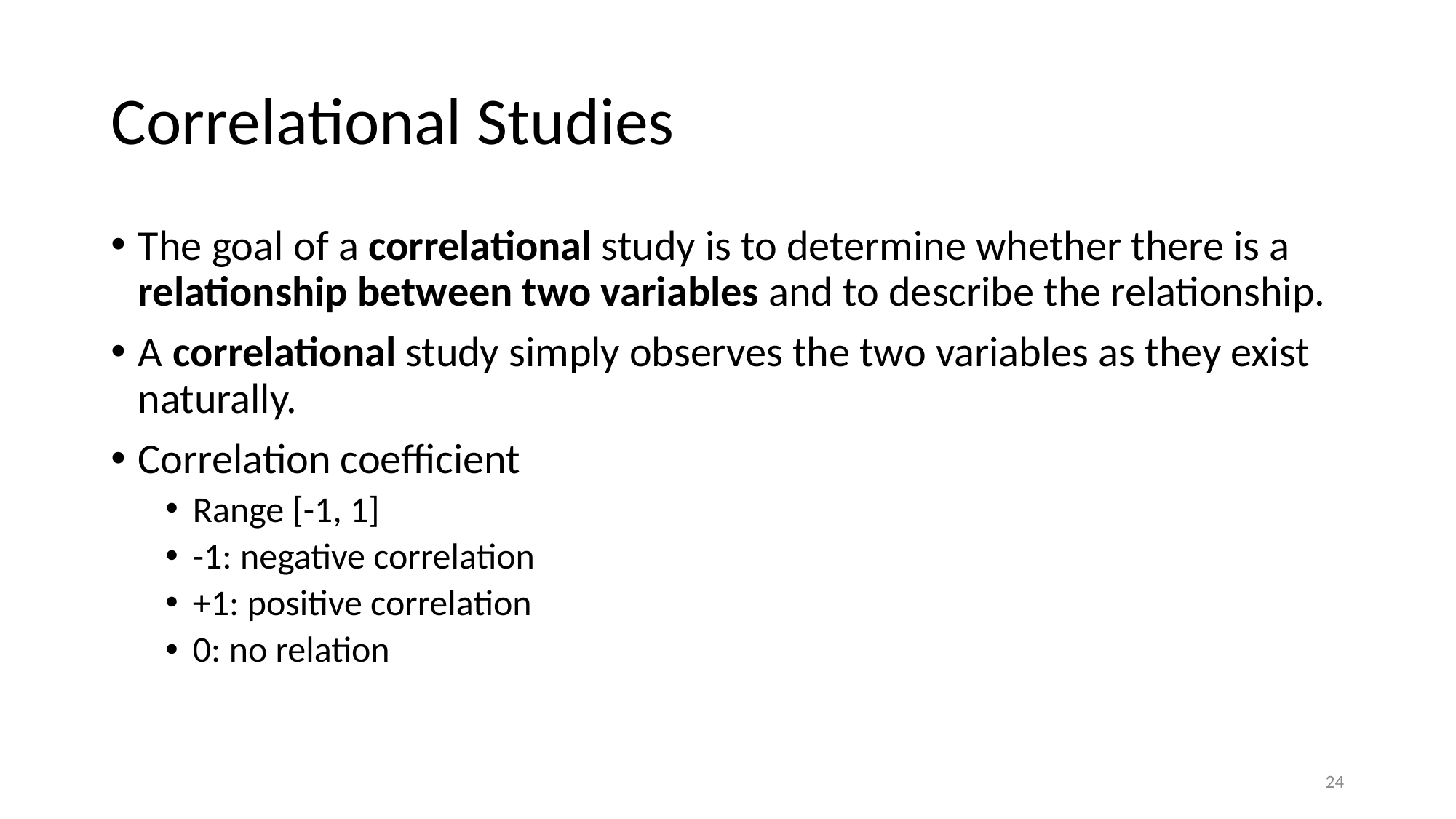

# Correlational Studies
The goal of a correlational study is to determine whether there is a relationship between two variables and to describe the relationship.
A correlational study simply observes the two variables as they exist naturally.
Correlation coefficient
Range [-1, 1]
-1: negative correlation
+1: positive correlation
0: no relation
24